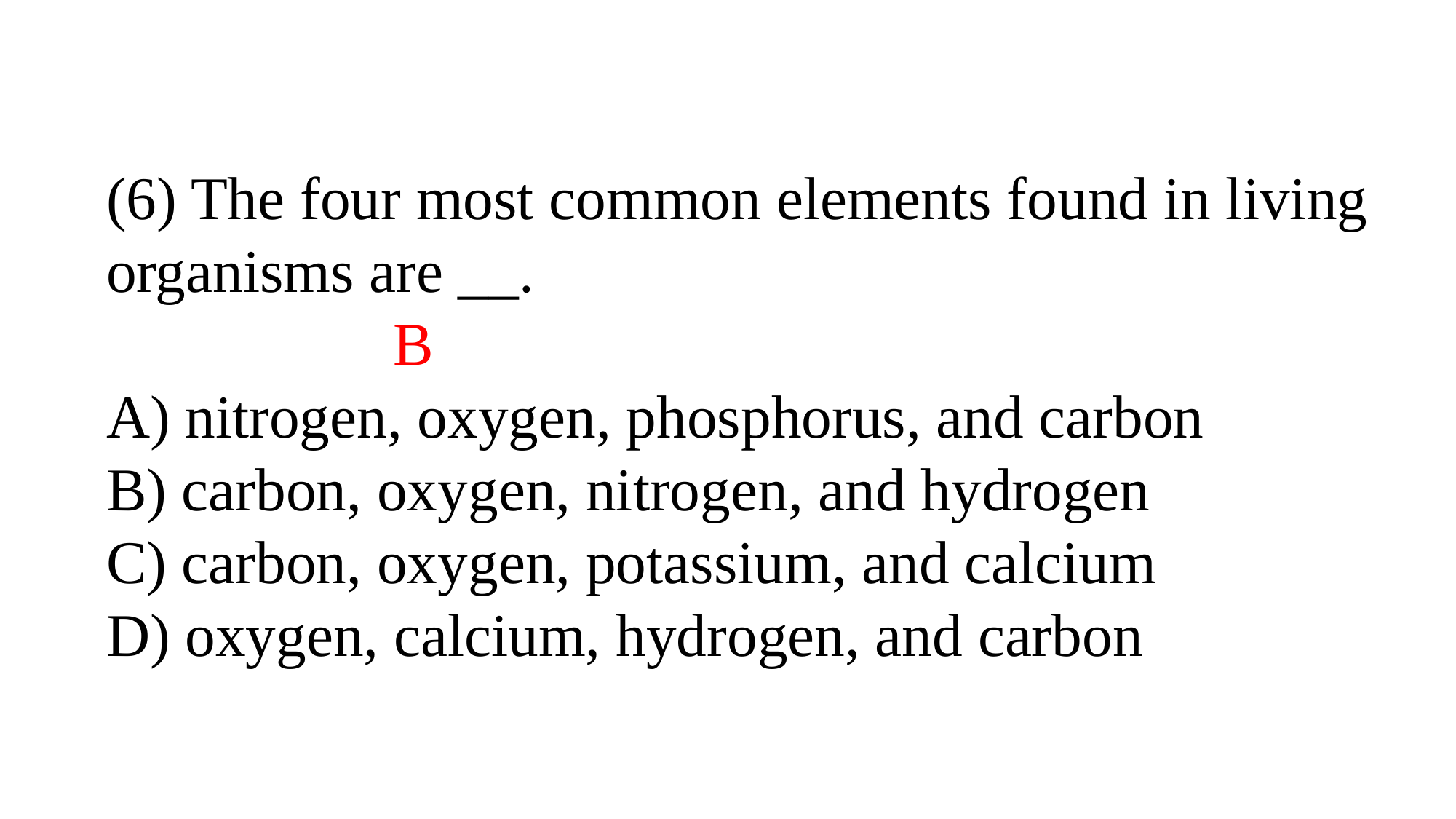

(6) The four most common elements found in living organisms are __.
                   B
A) nitrogen, oxygen, phosphorus, and carbon
B) carbon, oxygen, nitrogen, and hydrogen
C) carbon, oxygen, potassium, and calcium
D) oxygen, calcium, hydrogen, and carbon